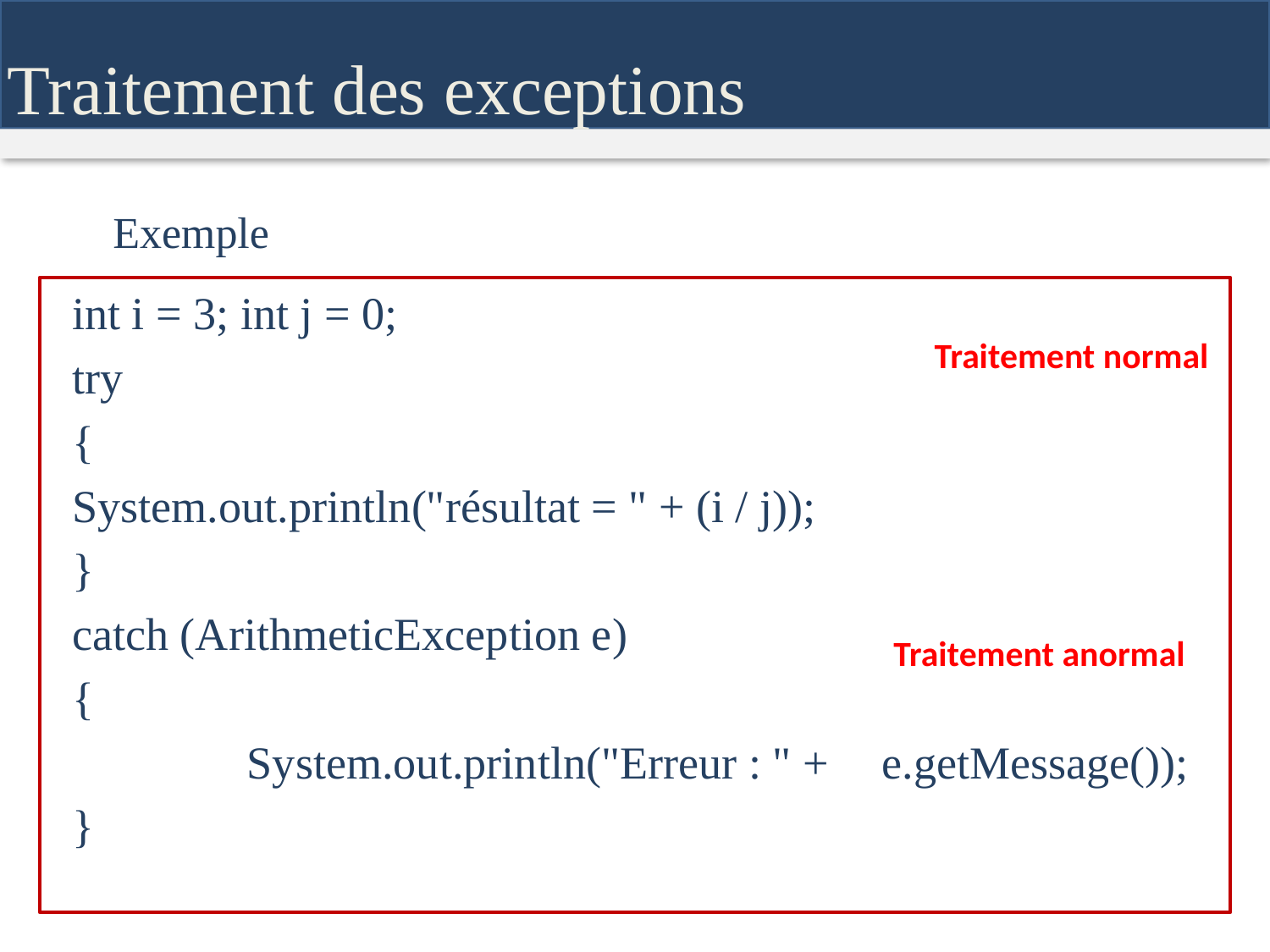

Traitement des exceptions

Exemple

int i = 3; int j = 0;
try
{
System.out.println("résultat = " + (i / j));
}
catch (ArithmeticException e)
{
		System.out.println("Erreur : " + 	e.getMessage());
}
	Traitement normal
	Traitement anormal